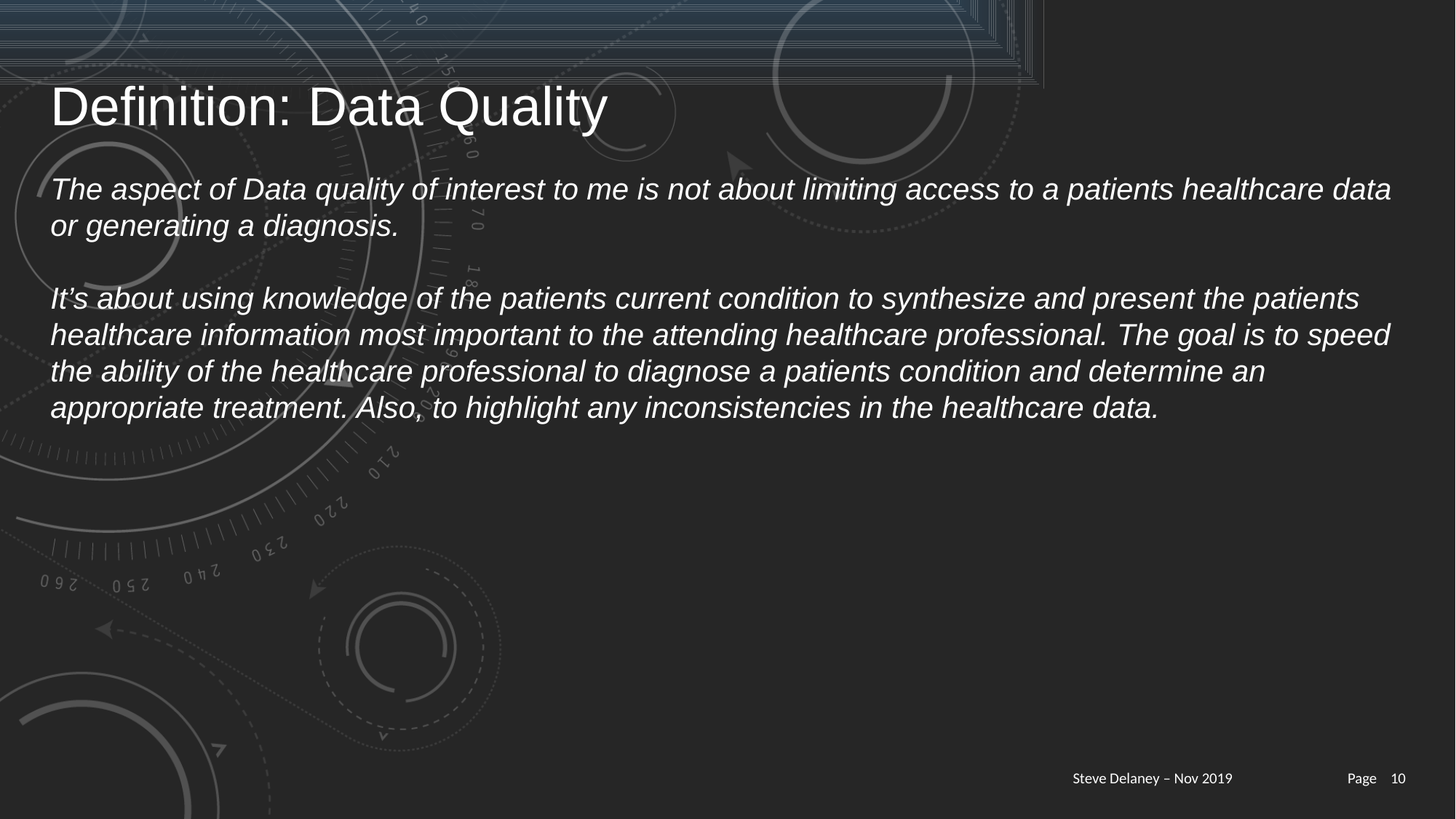

Definition: Data Quality

The aspect of Data quality of interest to me is not about limiting access to a patients healthcare data or generating a diagnosis.

It’s about using knowledge of the patients current condition to synthesize and present the patients healthcare information most important to the attending healthcare professional. The goal is to speed the ability of the healthcare professional to diagnose a patients condition and determine an appropriate treatment. Also, to highlight any inconsistencies in the healthcare data.
 Page    10
Steve Delaney – Nov 2019